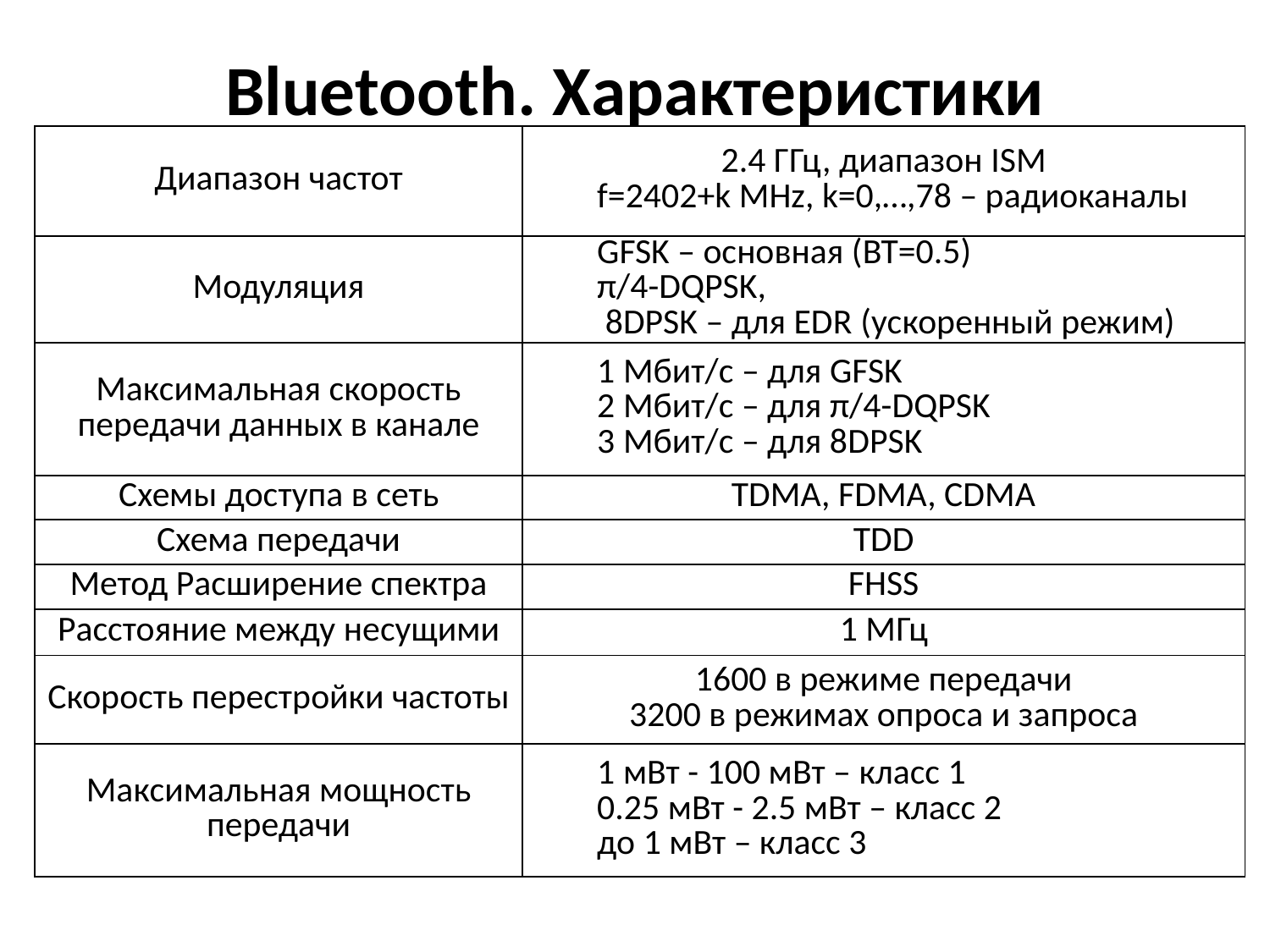

# Bluetooth. Характеристики
| Диапазон частот | 2.4 ГГц, диапазон ISM f=2402+k MHz, k=0,…,78 – радиоканалы |
| --- | --- |
| Модуляция | GFSK – основная (BT=0.5) π/4-DQPSK, 8DPSK – для EDR (ускоренный режим) |
| Максимальная скорость передачи данных в канале | 1 Мбит/с – для GFSK 2 Мбит/с – для π/4-DQPSK 3 Мбит/с – для 8DPSK |
| Схемы доступа в сеть | TDMA, FDMA, CDMA |
| Схема передачи | TDD |
| Метод Расширение спектра | FHSS |
| Расстояние между несущими | 1 МГц |
| Скорость перестройки частоты | 1600 в режиме передачи 3200 в режимах опроса и запроса |
| Максимальная мощность передачи | 1 мВт - 100 мВт – класс 1 0.25 мВт - 2.5 мВт – класс 2 до 1 мВт – класс 3 |